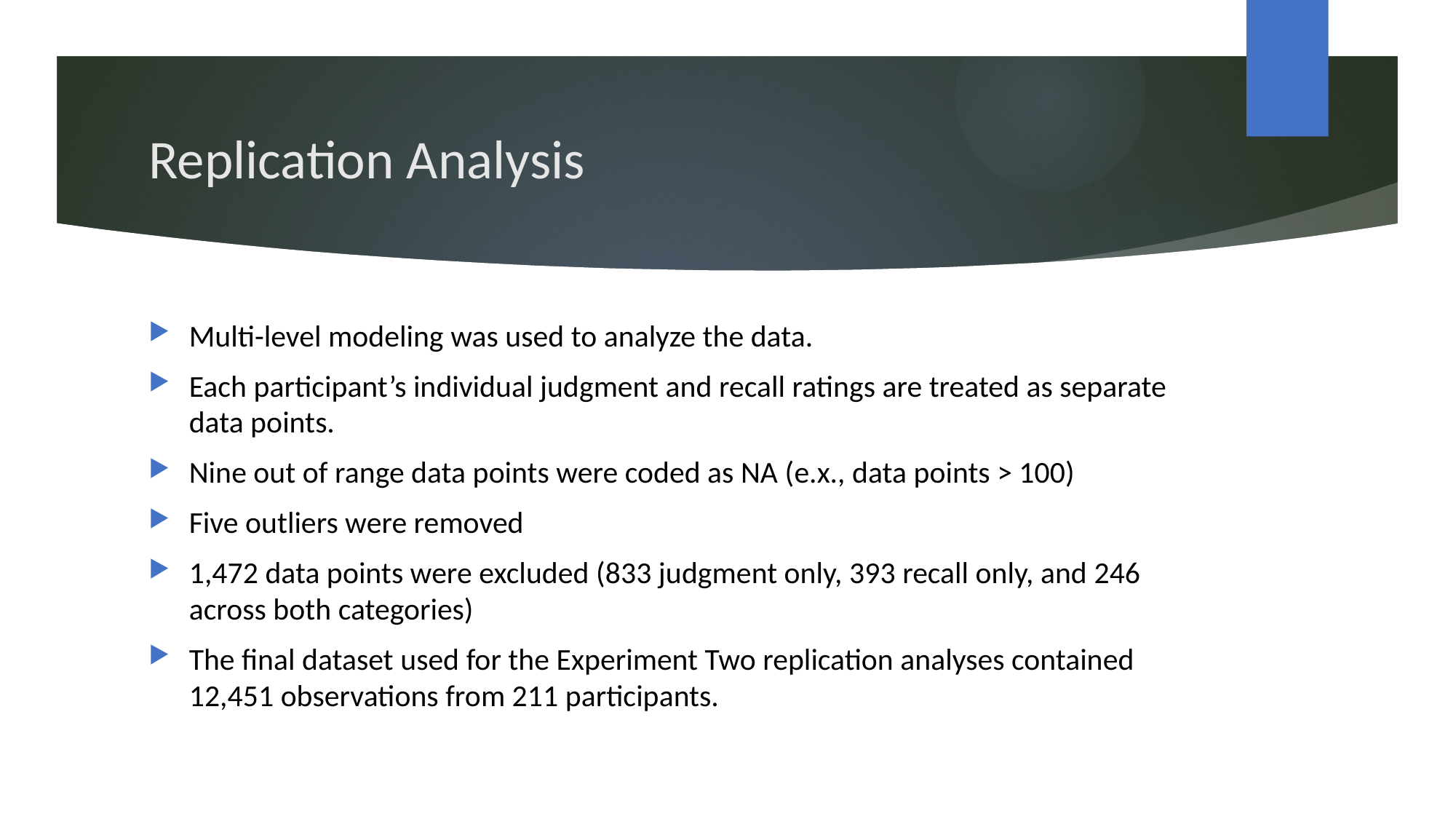

# Replication Analysis
Multi-level modeling was used to analyze the data.
Each participant’s individual judgment and recall ratings are treated as separate data points.
Nine out of range data points were coded as NA (e.x., data points > 100)
Five outliers were removed
1,472 data points were excluded (833 judgment only, 393 recall only, and 246 across both categories)
The final dataset used for the Experiment Two replication analyses contained 12,451 observations from 211 participants.